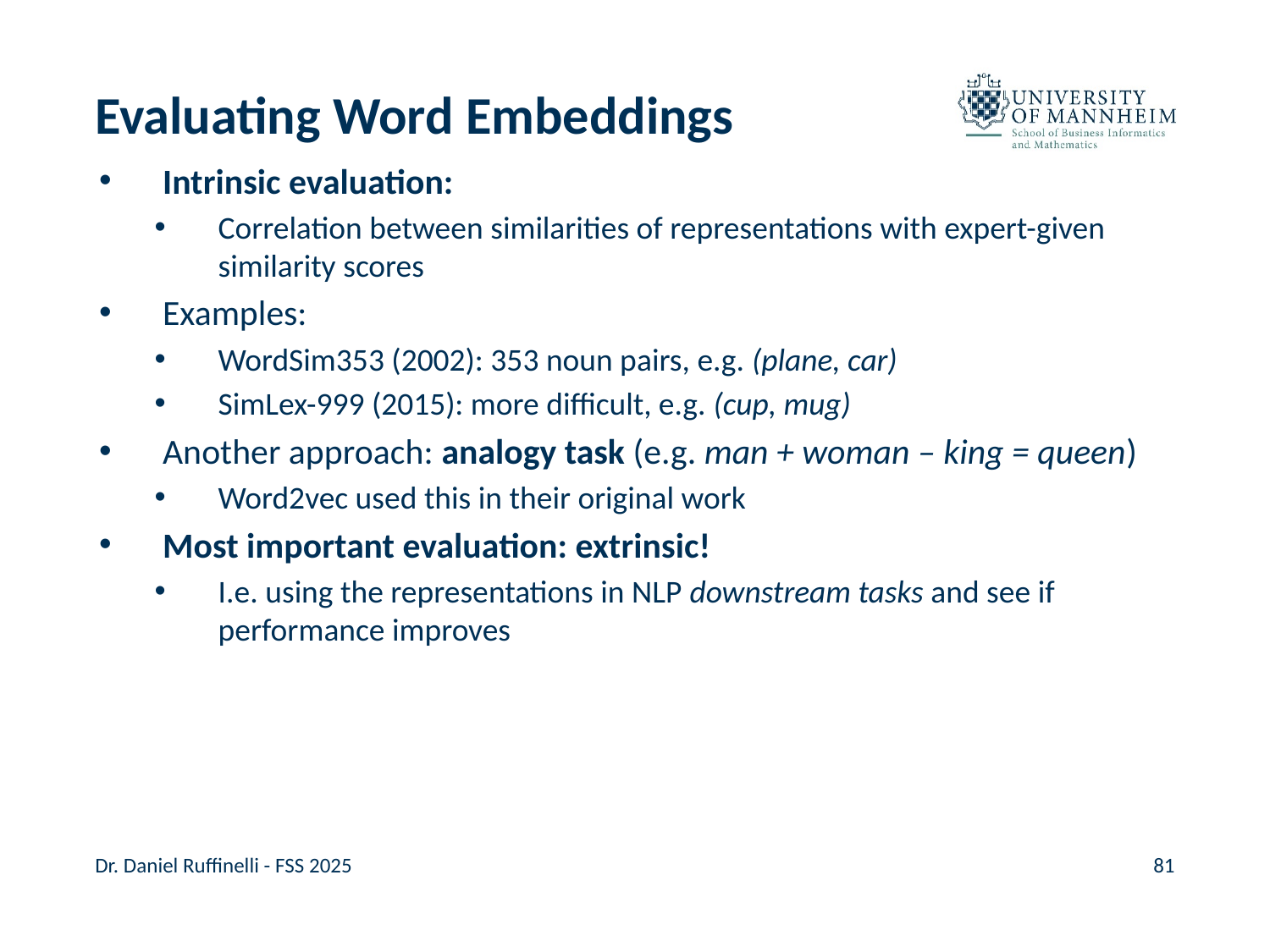

# Evaluating Word Embeddings
Intrinsic evaluation:
Correlation between similarities of representations with expert-given similarity scores
Examples:
WordSim353 (2002): 353 noun pairs, e.g. (plane, car)
SimLex-999 (2015): more difficult, e.g. (cup, mug)
Another approach: analogy task (e.g. man + woman – king = queen)
Word2vec used this in their original work
Most important evaluation: extrinsic!
I.e. using the representations in NLP downstream tasks and see if performance improves
Dr. Daniel Ruffinelli - FSS 2025
81